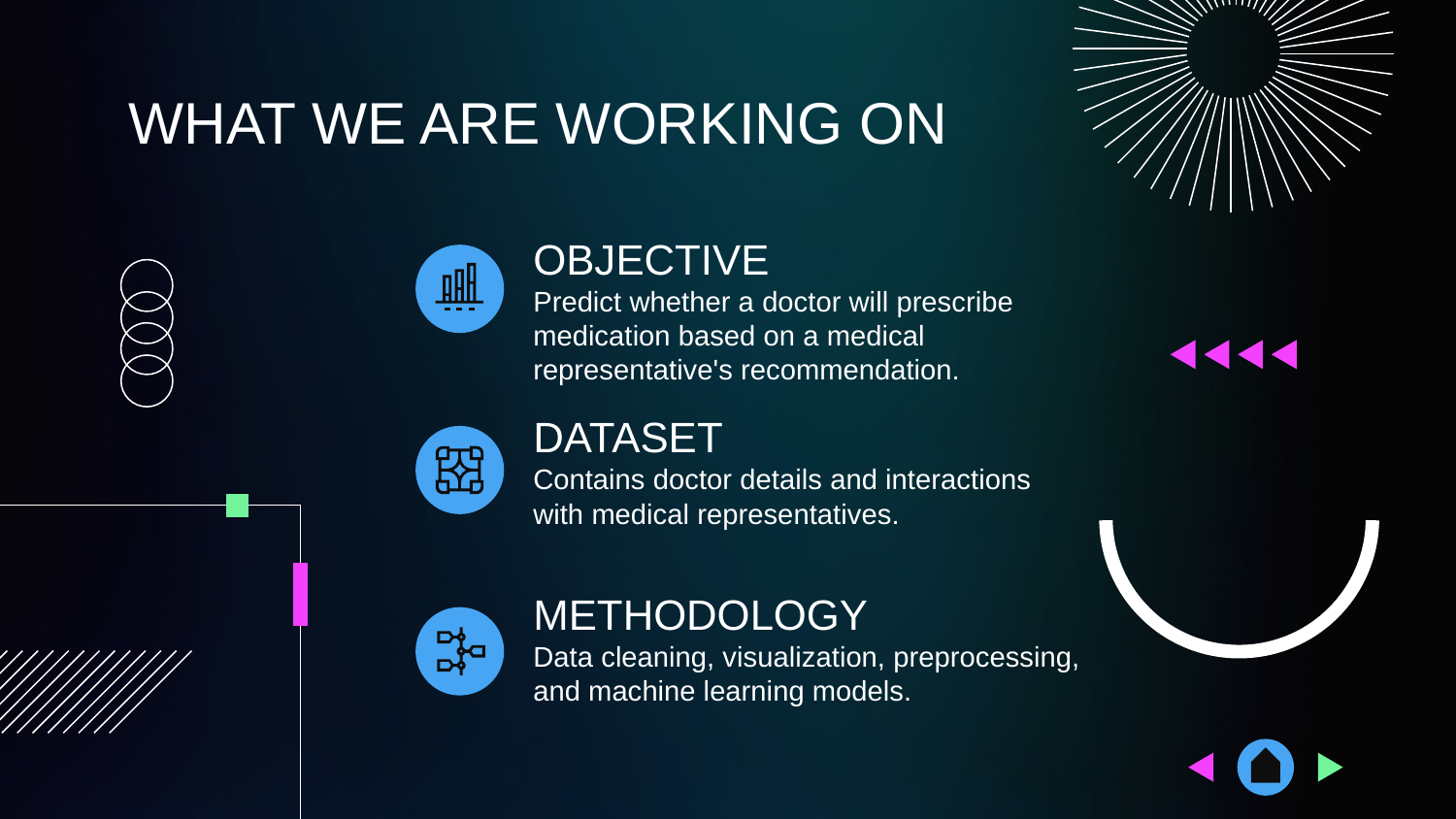

# WHAT WE ARE WORKING ON
OBJECTIVE

Predict whether a doctor will prescribe medication based on a medical representative's recommendation.

DATASET

Contains doctor details and interactions with medical representatives.

METHODOLOGY

Data cleaning, visualization, preprocessing, and machine learning models.